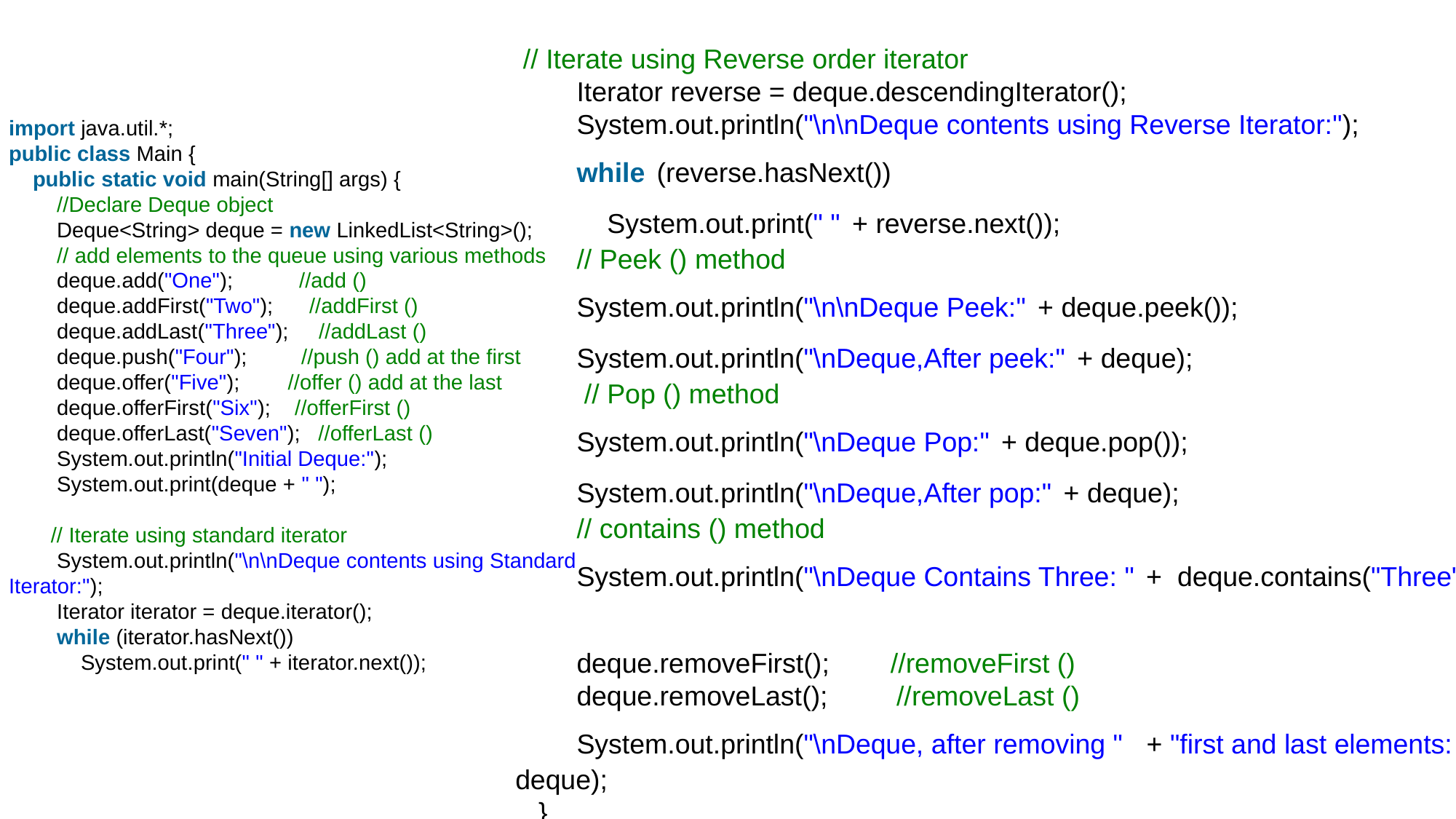

// Iterate using Reverse order iterator
        Iterator reverse = deque.descendingIterator();
        System.out.println("\n\nDeque contents using Reverse Iterator:");
        while (reverse.hasNext())
            System.out.print(" " + reverse.next());
        // Peek () method
        System.out.println("\n\nDeque Peek:" + deque.peek());
        System.out.println("\nDeque,After peek:" + deque);
         // Pop () method
        System.out.println("\nDeque Pop:" + deque.pop());
        System.out.println("\nDeque,After pop:" + deque);
        // contains () method
        System.out.println("\nDeque Contains Three: " +  deque.contains("Three"));
        deque.removeFirst();        //removeFirst ()
        deque.removeLast();         //removeLast ()
        System.out.println("\nDeque, after removing "  + "first and last elements: " + deque);
   }
}
import java.util.*;
public class Main {
    public static void main(String[] args) {
        //Declare Deque object
        Deque<String> deque = new LinkedList<String>();
        // add elements to the queue using various methods
        deque.add("One");           //add ()
        deque.addFirst("Two");      //addFirst ()
        deque.addLast("Three");     //addLast ()
        deque.push("Four");         //push () add at the first
        deque.offer("Five");        //offer () add at the last
        deque.offerFirst("Six");    //offerFirst ()
        deque.offerLast("Seven");   //offerLast ()
        System.out.println("Initial Deque:");
        System.out.print(deque + " ");

       // Iterate using standard iterator
        System.out.println("\n\nDeque contents using Standard Iterator:");
        Iterator iterator = deque.iterator();
        while (iterator.hasNext())
            System.out.print(" " + iterator.next());